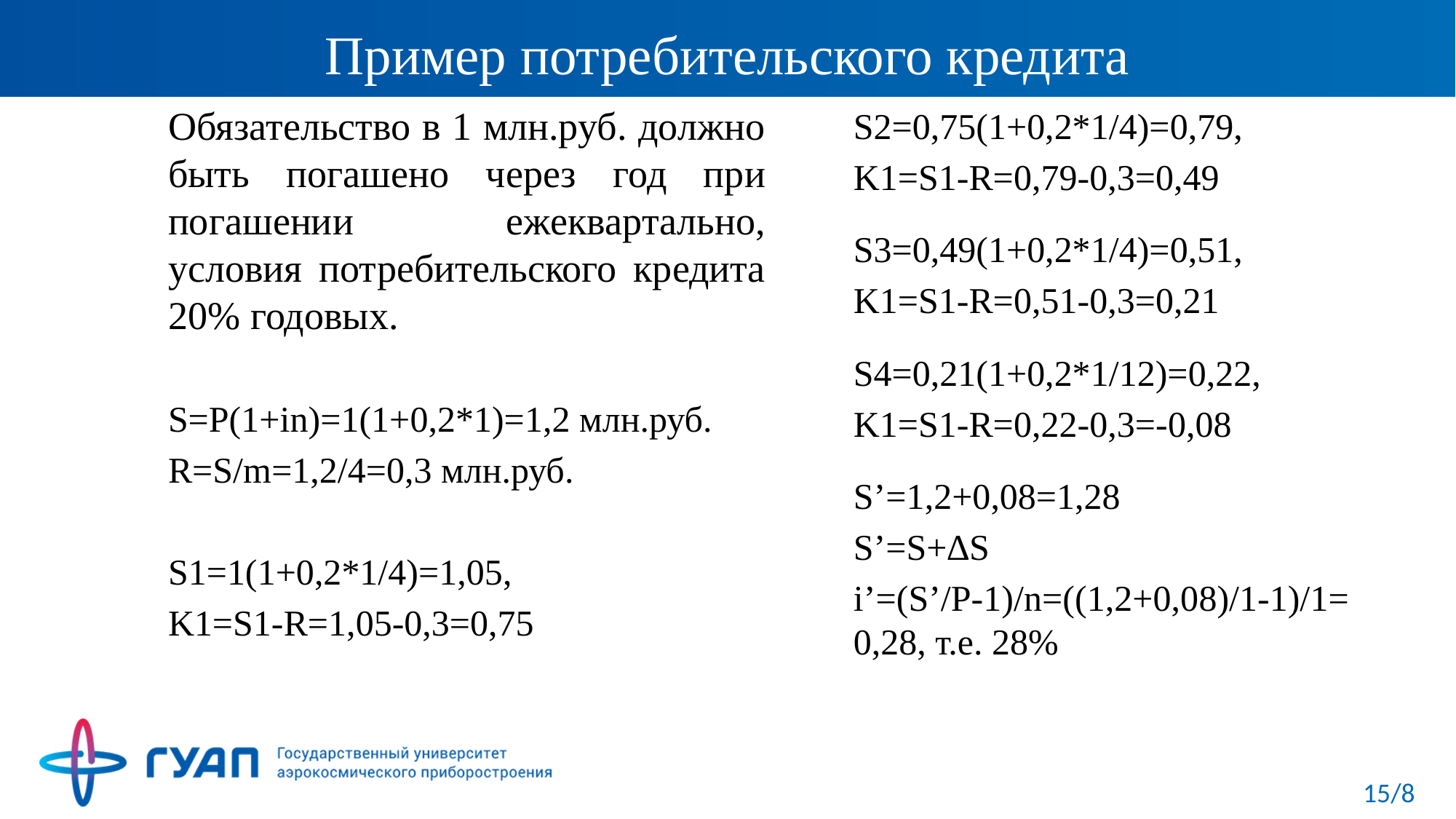

# Пример потребительского кредита
Обязательство в 1 млн.руб. должно быть погашено через год при погашении ежеквартально, условия потребительского кредита 20% годовых.

S=P(1+in)=1(1+0,2*1)=1,2 млн.руб.
R=S/m=1,2/4=0,3 млн.руб.

S1=1(1+0,2*1/4)=1,05,
K1=S1-R=1,05-0,3=0,75

S2=0,75(1+0,2*1/4)=0,79,
K1=S1-R=0,79-0,3=0,49

S3=0,49(1+0,2*1/4)=0,51,
K1=S1-R=0,51-0,3=0,21

S4=0,21(1+0,2*1/12)=0,22,
K1=S1-R=0,22-0,3=-0,08

S’=1,2+0,08=1,28
S’=S+∆S
i’=(S’/P-1)/n=((1,2+0,08)/1-1)/1= 0,28, т.е. 28%